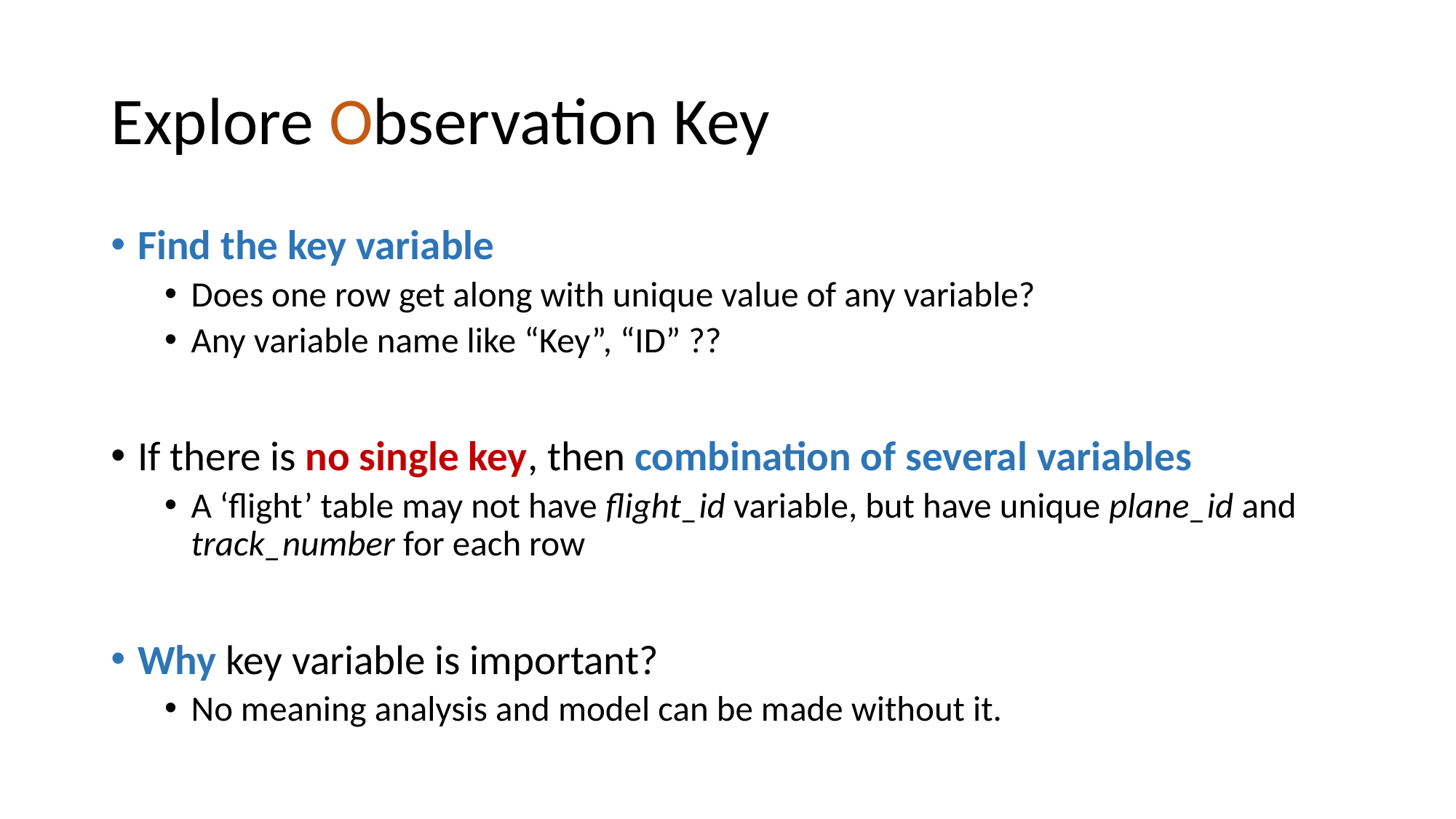

# Explore Observation Key
Find the key variable
Does one row get along with unique value of any variable?
Any variable name like “Key”, “ID” ??

If there is no single key, then combination of several variables
A ‘flight’ table may not have flight_id variable, but have unique plane_id and track_number for each row

Why key variable is important?
No meaning analysis and model can be made without it.